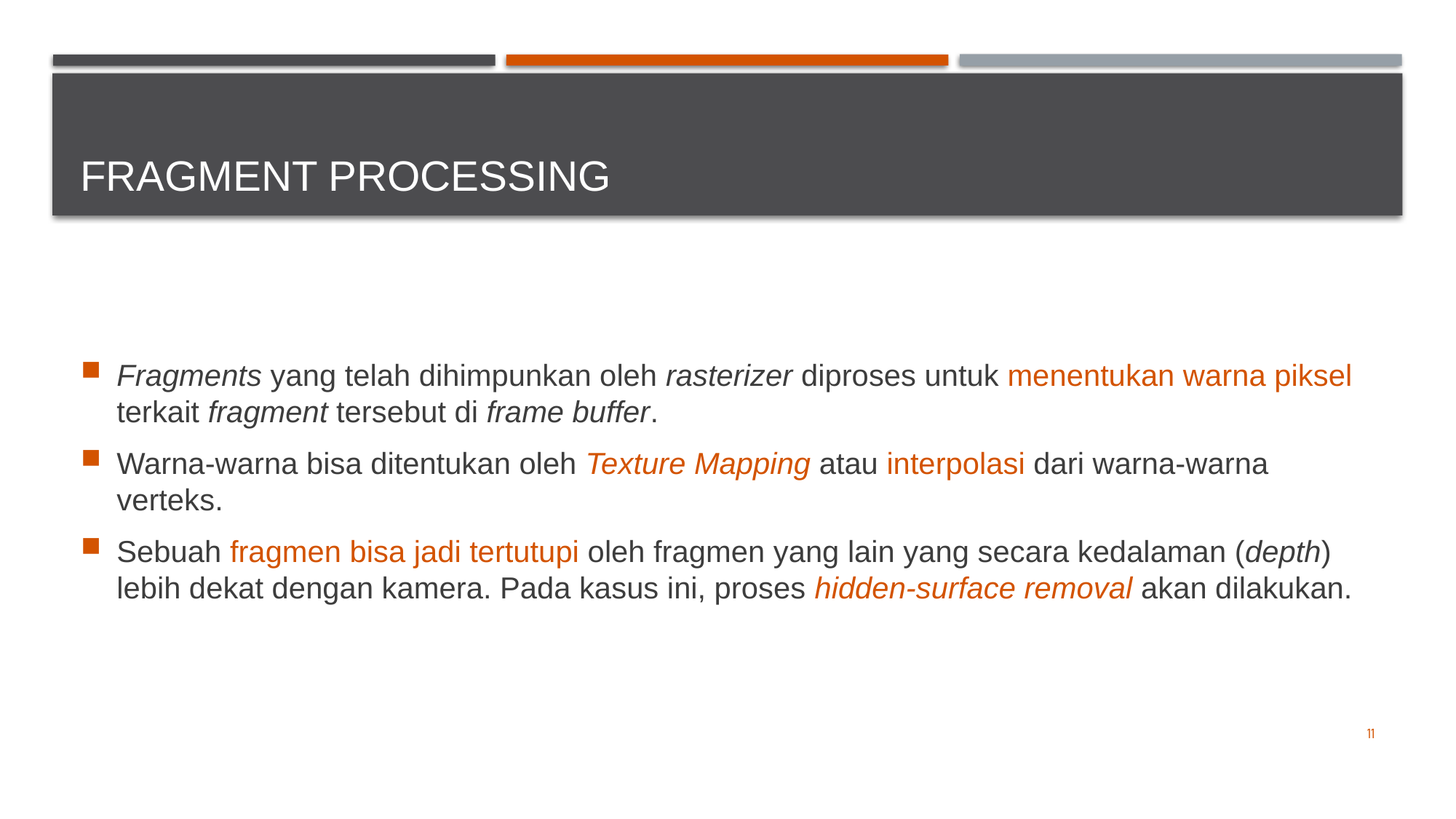

# Fragment Processing
Fragments yang telah dihimpunkan oleh rasterizer diproses untuk menentukan warna piksel terkait fragment tersebut di frame buffer.
Warna-warna bisa ditentukan oleh Texture Mapping atau interpolasi dari warna-warna verteks.
Sebuah fragmen bisa jadi tertutupi oleh fragmen yang lain yang secara kedalaman (depth) lebih dekat dengan kamera. Pada kasus ini, proses hidden-surface removal akan dilakukan.
11